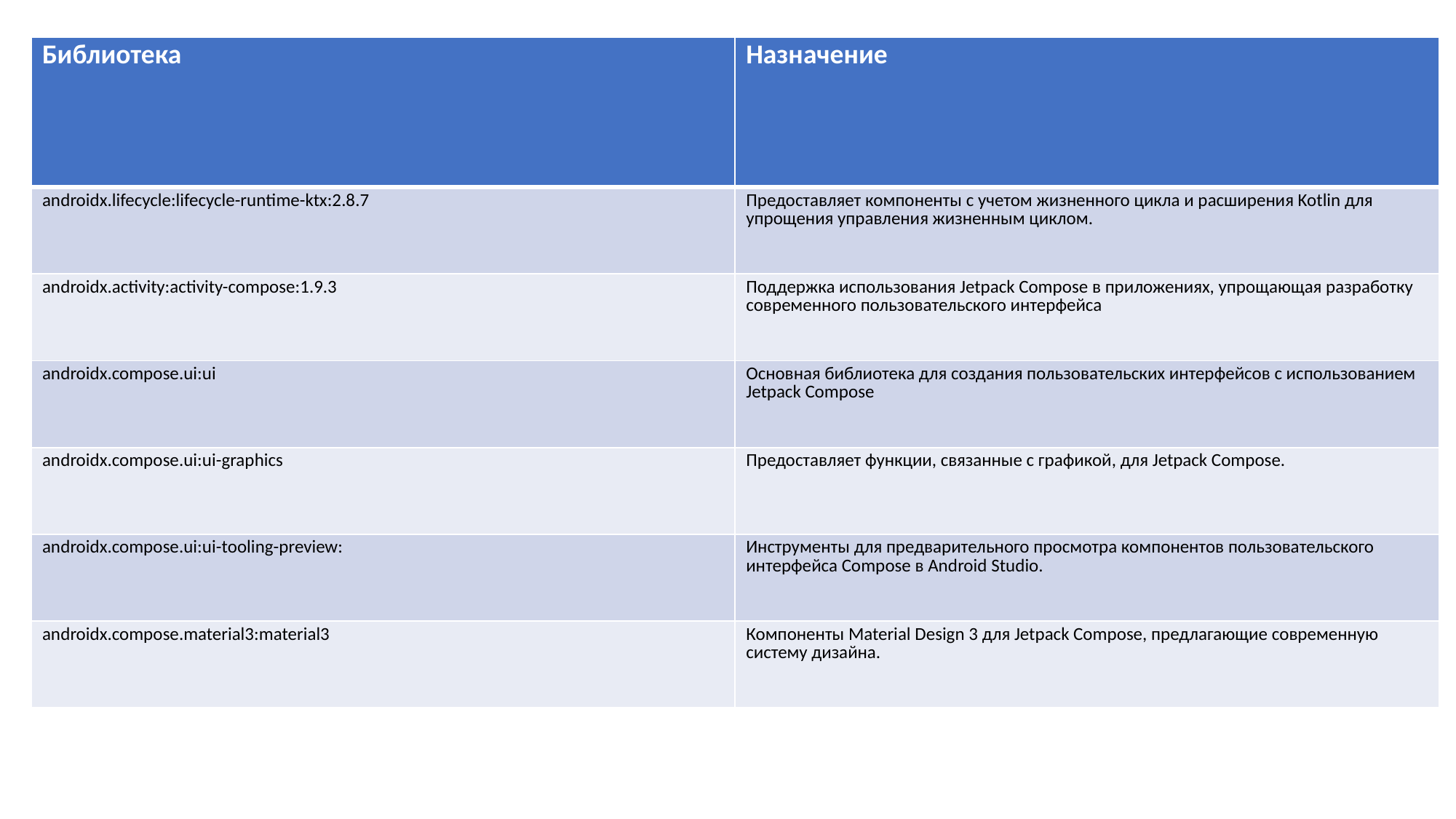

| Библиотека | Назначение |
| --- | --- |
| androidx.lifecycle:lifecycle-runtime-ktx:2.8.7 | Предоставляет компоненты с учетом жизненного цикла и расширения Kotlin для упрощения управления жизненным циклом. |
| androidx.activity:activity-compose:1.9.3 | Поддержка использования Jetpack Compose в приложениях, упрощающая разработку современного пользовательского интерфейса |
| androidx.compose.ui:ui | Основная библиотека для создания пользовательских интерфейсов с использованием Jetpack Compose |
| androidx.compose.ui:ui-graphics | Предоставляет функции, связанные с графикой, для Jetpack Compose. |
| androidx.compose.ui:ui-tooling-preview: | Инструменты для предварительного просмотра компонентов пользовательского интерфейса Compose в Android Studio. |
| androidx.compose.material3:material3 | Компоненты Material Design 3 для Jetpack Compose, предлагающие современную систему дизайна. |